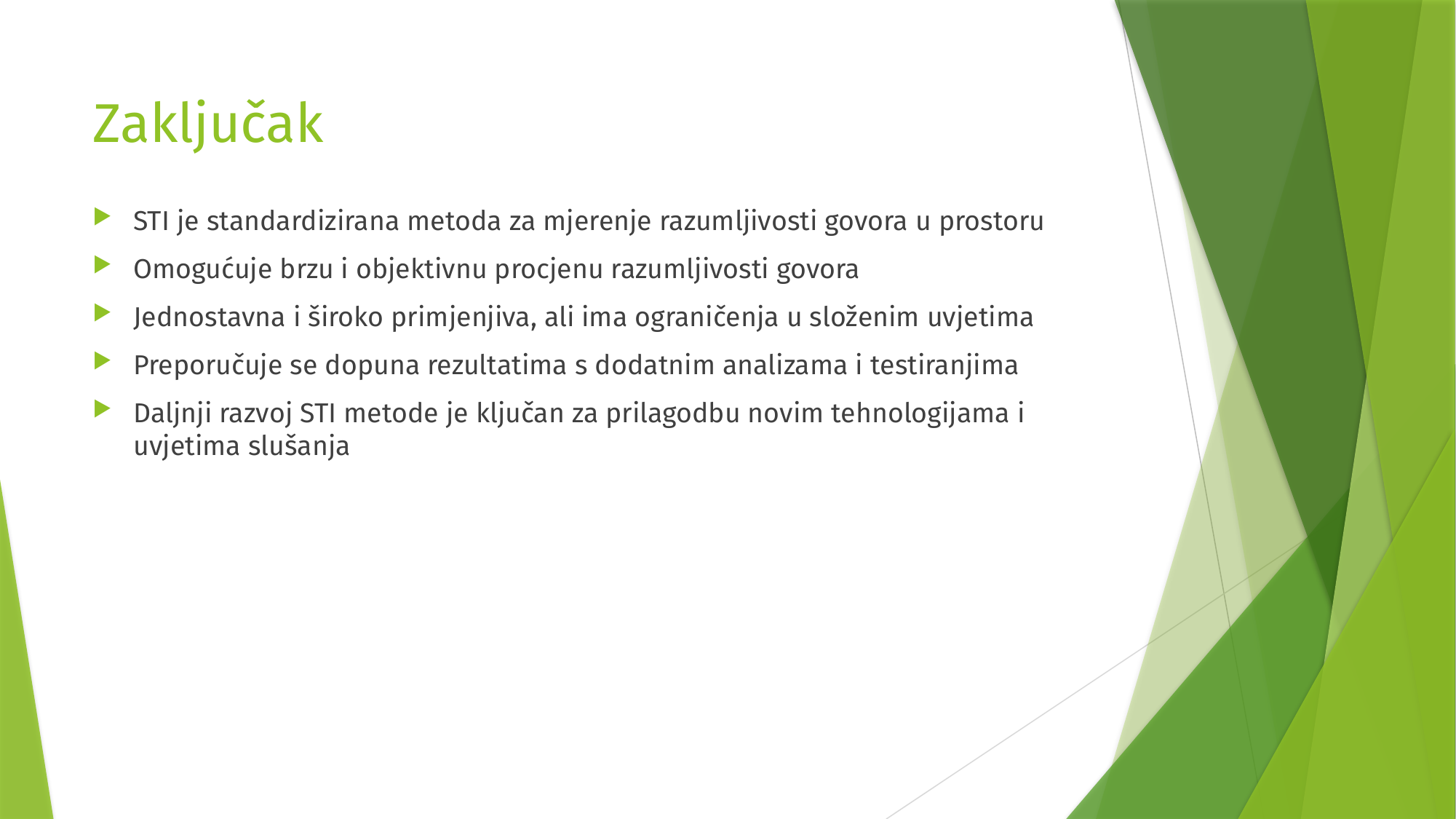

# Zaključak
STI je standardizirana metoda za mjerenje razumljivosti govora u prostoru
Omogućuje brzu i objektivnu procjenu razumljivosti govora
Jednostavna i široko primjenjiva, ali ima ograničenja u složenim uvjetima
Preporučuje se dopuna rezultatima s dodatnim analizama i testiranjima
Daljnji razvoj STI metode je ključan za prilagodbu novim tehnologijama i uvjetima slušanja